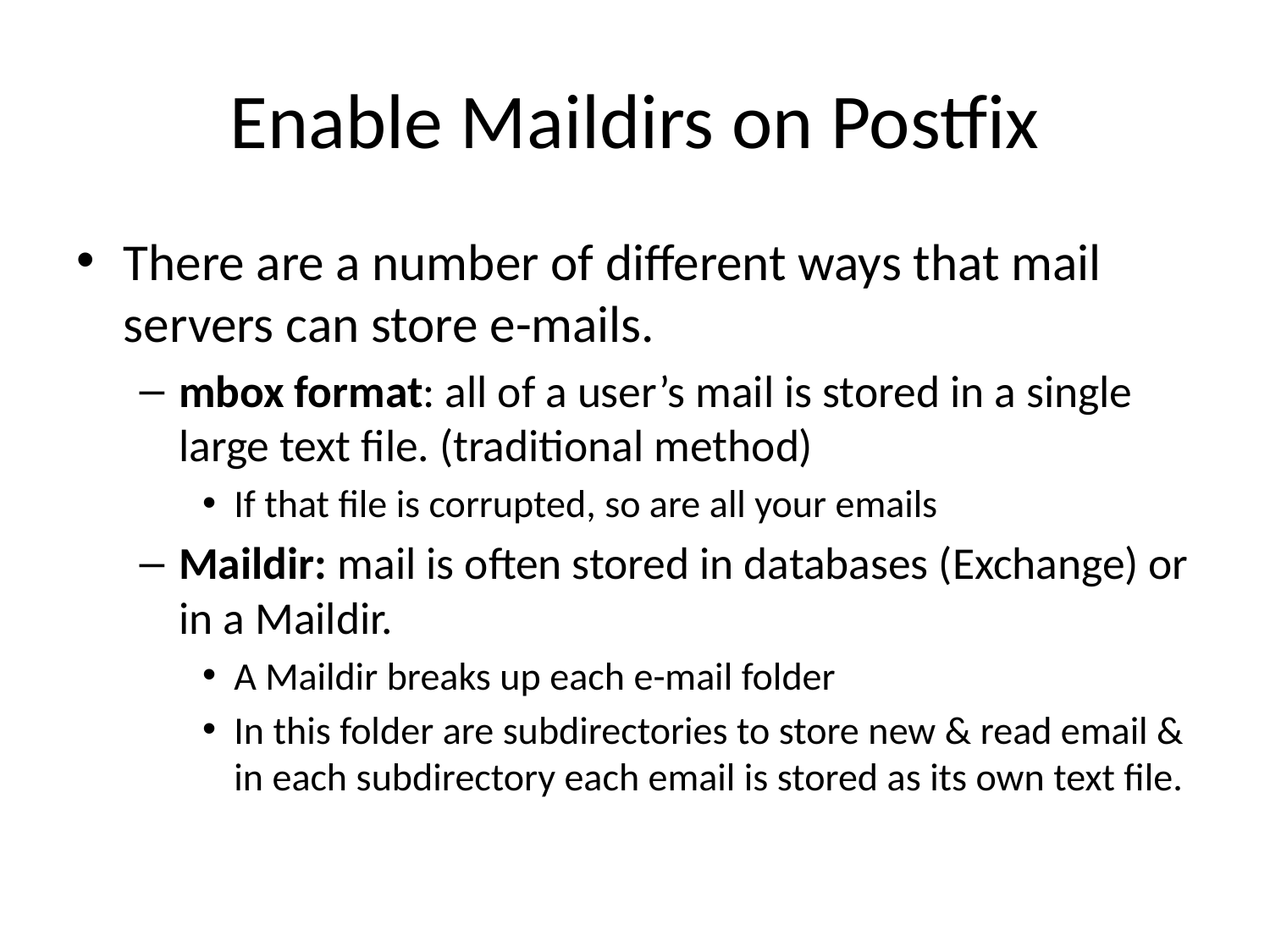

# Enable Maildirs on Postfix
There are a number of different ways that mail servers can store e-mails.
mbox format: all of a user’s mail is stored in a single large text file. (traditional method)
If that file is corrupted, so are all your emails
Maildir: mail is often stored in databases (Exchange) or in a Maildir.
A Maildir breaks up each e-mail folder
In this folder are subdirectories to store new & read email & in each subdirectory each email is stored as its own text file.